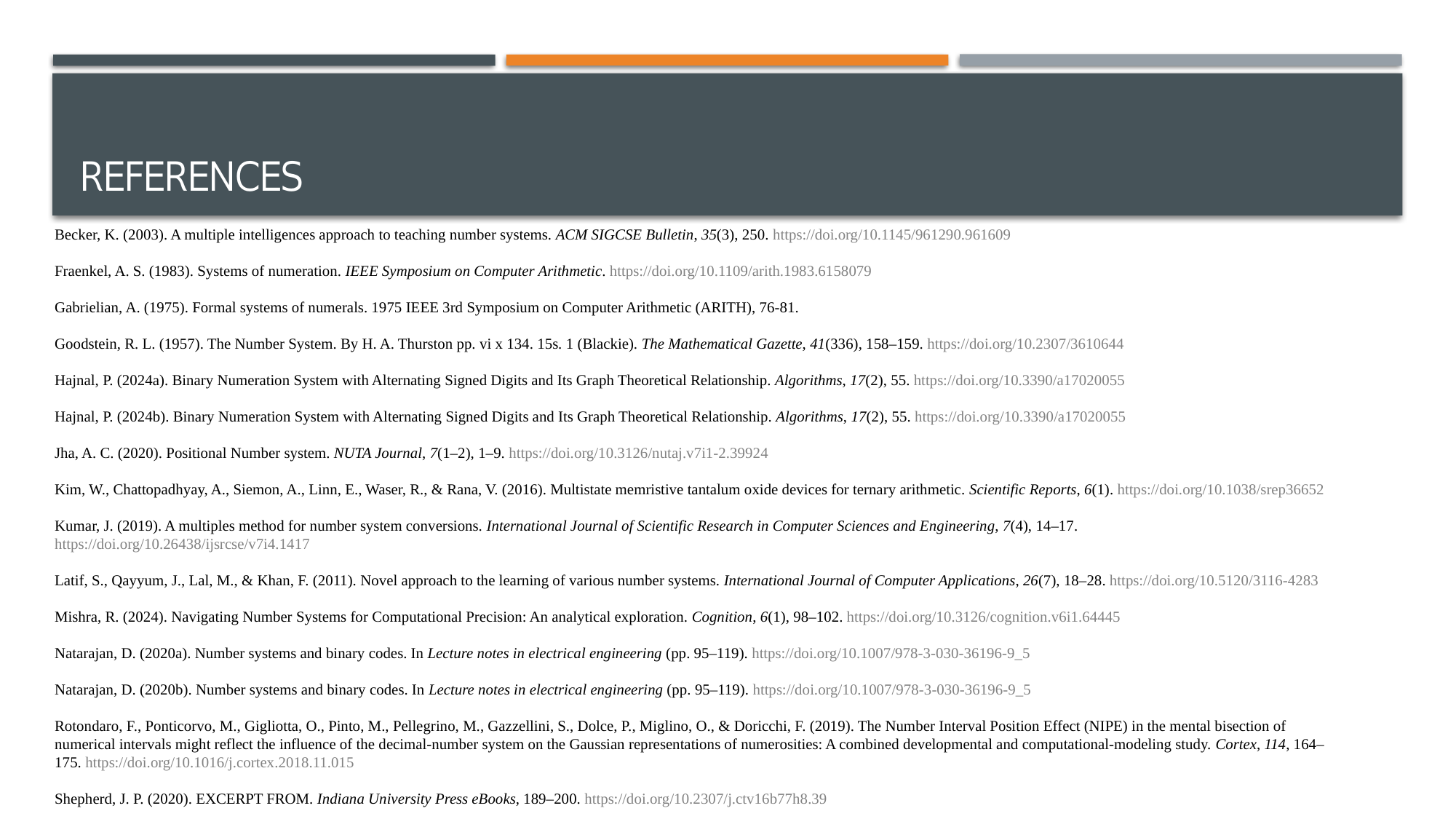

# references
Becker, K. (2003). A multiple intelligences approach to teaching number systems. ACM SIGCSE Bulletin, 35(3), 250. https://doi.org/10.1145/961290.961609

Fraenkel, A. S. (1983). Systems of numeration. IEEE Symposium on Computer Arithmetic. https://doi.org/10.1109/arith.1983.6158079

Gabrielian, A. (1975). Formal systems of numerals. 1975 IEEE 3rd Symposium on Computer Arithmetic (ARITH), 76-81.

Goodstein, R. L. (1957). The Number System. By H. A. Thurston pp. vi x 134. 15s. 1 (Blackie). The Mathematical Gazette, 41(336), 158–159. https://doi.org/10.2307/3610644

Hajnal, P. (2024a). Binary Numeration System with Alternating Signed Digits and Its Graph Theoretical Relationship. Algorithms, 17(2), 55. https://doi.org/10.3390/a17020055

Hajnal, P. (2024b). Binary Numeration System with Alternating Signed Digits and Its Graph Theoretical Relationship. Algorithms, 17(2), 55. https://doi.org/10.3390/a17020055

Jha, A. C. (2020). Positional Number system. NUTA Journal, 7(1–2), 1–9. https://doi.org/10.3126/nutaj.v7i1-2.39924

Kim, W., Chattopadhyay, A., Siemon, A., Linn, E., Waser, R., & Rana, V. (2016). Multistate memristive tantalum oxide devices for ternary arithmetic. Scientific Reports, 6(1). https://doi.org/10.1038/srep36652

Kumar, J. (2019). A multiples method for number system conversions. International Journal of Scientific Research in Computer Sciences and Engineering, 7(4), 14–17. https://doi.org/10.26438/ijsrcse/v7i4.1417

Latif, S., Qayyum, J., Lal, M., & Khan, F. (2011). Novel approach to the learning of various number systems. International Journal of Computer Applications, 26(7), 18–28. https://doi.org/10.5120/3116-4283

Mishra, R. (2024). Navigating Number Systems for Computational Precision: An analytical exploration. Cognition, 6(1), 98–102. https://doi.org/10.3126/cognition.v6i1.64445

Natarajan, D. (2020a). Number systems and binary codes. In Lecture notes in electrical engineering (pp. 95–119). https://doi.org/10.1007/978-3-030-36196-9_5

Natarajan, D. (2020b). Number systems and binary codes. In Lecture notes in electrical engineering (pp. 95–119). https://doi.org/10.1007/978-3-030-36196-9_5

Rotondaro, F., Ponticorvo, M., Gigliotta, O., Pinto, M., Pellegrino, M., Gazzellini, S., Dolce, P., Miglino, O., & Doricchi, F. (2019). The Number Interval Position Effect (NIPE) in the mental bisection of numerical intervals might reflect the influence of the decimal-number system on the Gaussian representations of numerosities: A combined developmental and computational-modeling study. Cortex, 114, 164–175. https://doi.org/10.1016/j.cortex.2018.11.015

Shepherd, J. P. (2020). EXCERPT FROM. Indiana University Press eBooks, 189–200. https://doi.org/10.2307/j.ctv16b77h8.39